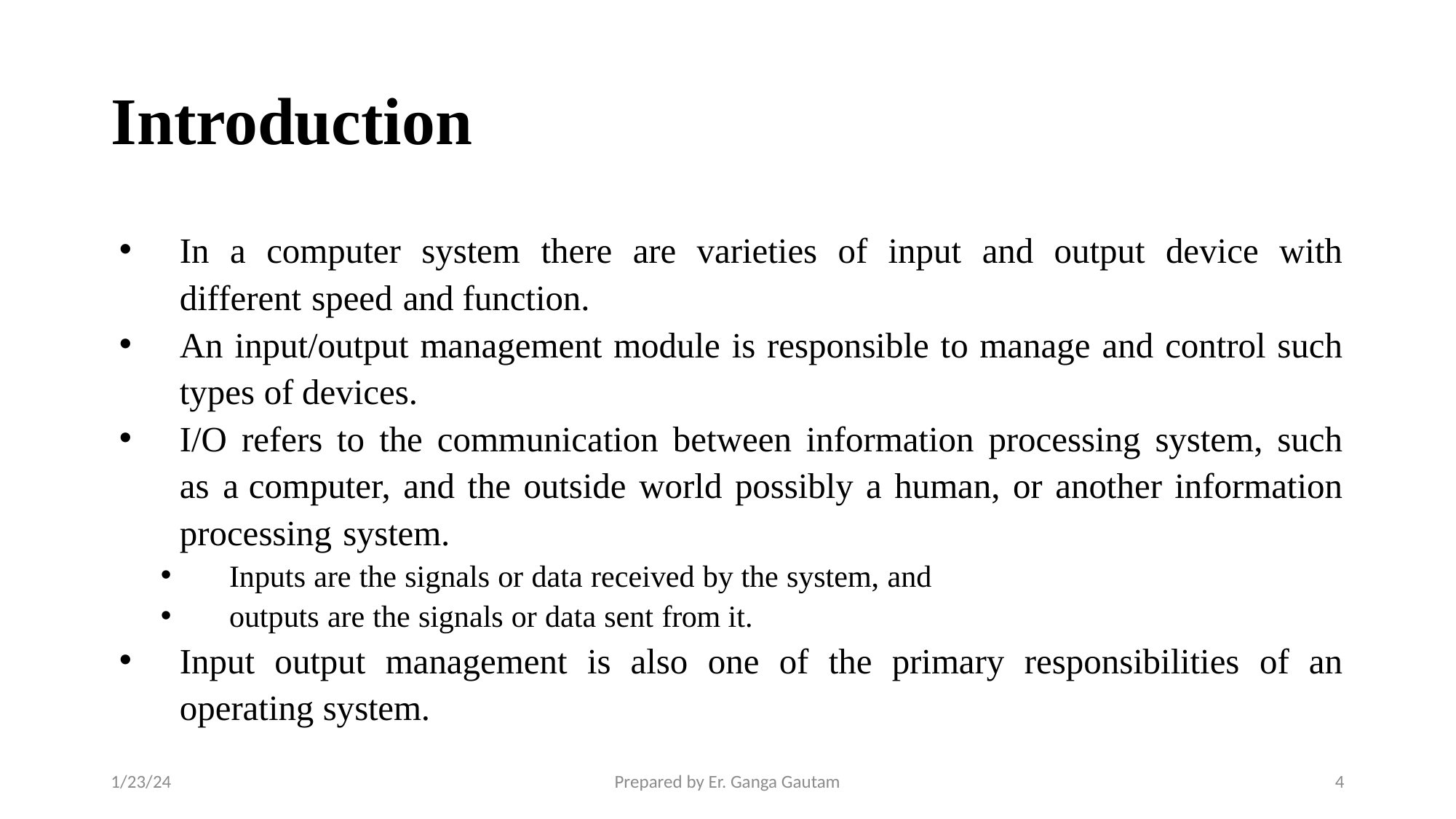

# Introduction
In a computer system there are varieties of input and output device with different speed and function.
An input/output management module is responsible to manage and control such types of devices.
I/O refers to the communication between information processing system, such as a computer, and the outside world possibly a human, or another information processing system.
Inputs are the signals or data received by the system, and
outputs are the signals or data sent from it.
Input output management is also one of the primary responsibilities of an operating system.

1/23/24
Prepared by Er. Ganga Gautam
4